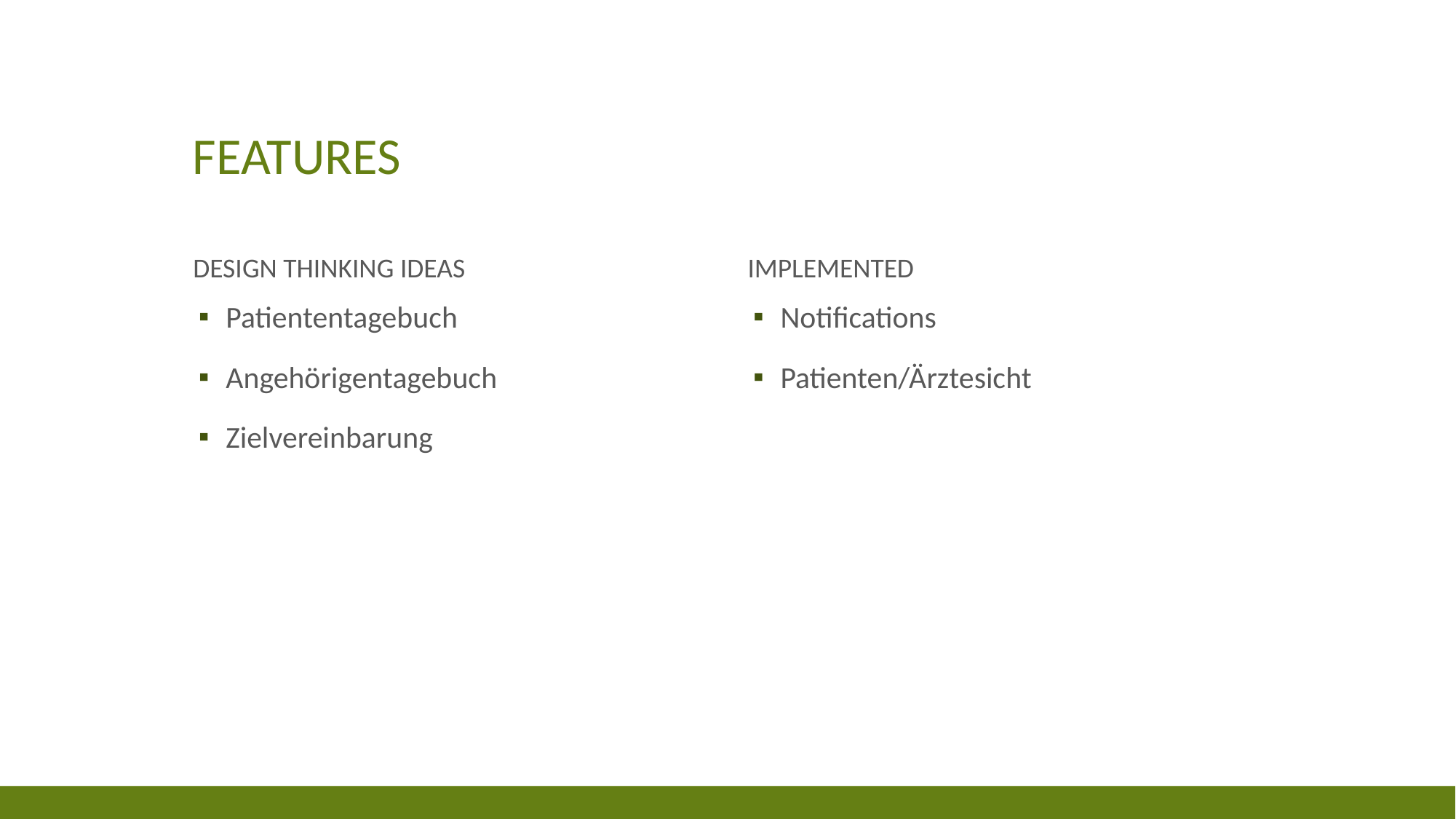

# Features
design thinking ideas
implemented
Patiententagebuch
Angehörigentagebuch
Zielvereinbarung
Notifications
Patienten/Ärztesicht